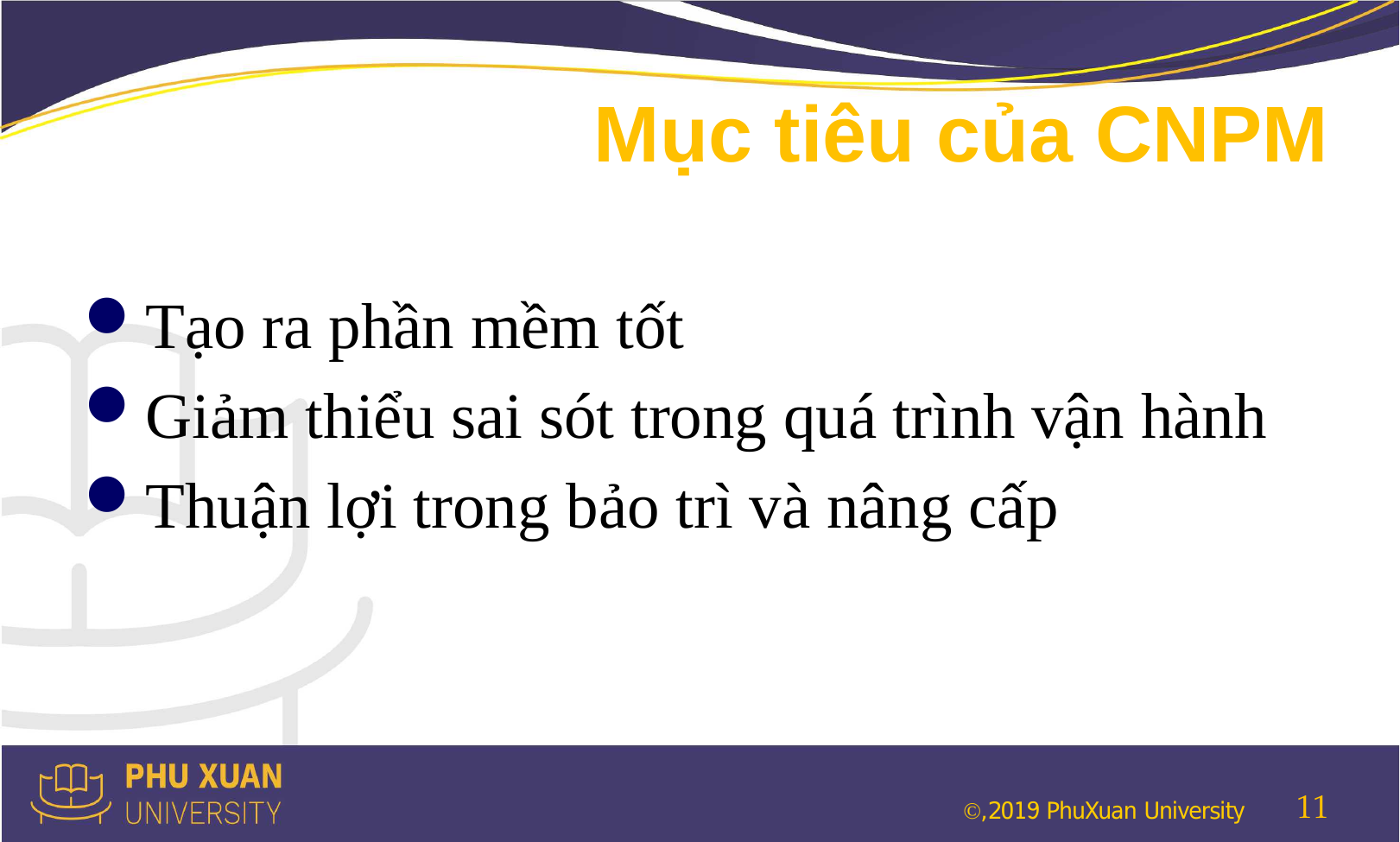

# Mục tiêu của CNPM

Tạo ra phần mềm tốt
Giảm thiểu sai sót trong quá trình vận hành
Thuận lợi trong bảo trì và nâng cấp

11